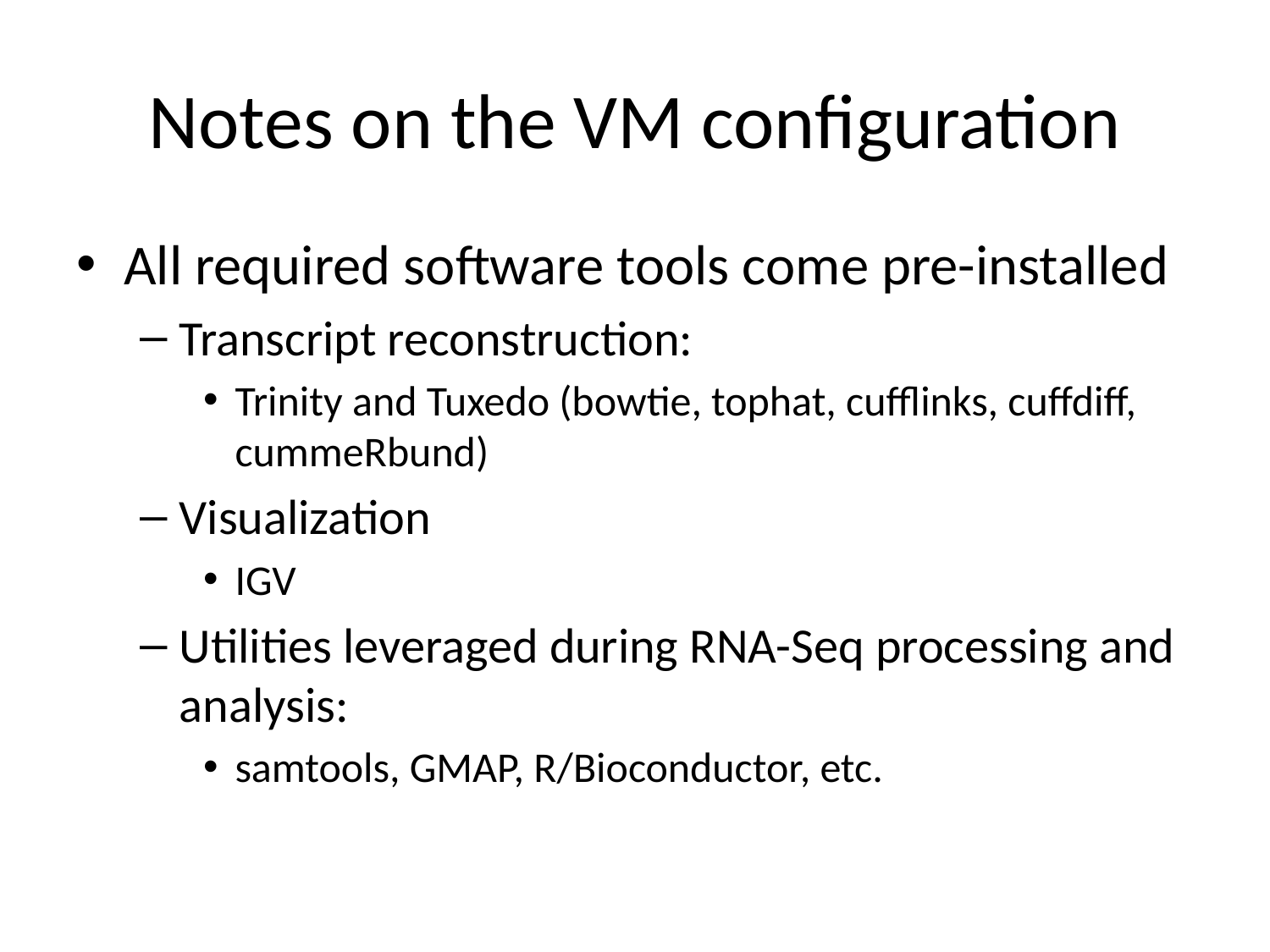

# Notes on the VM configuration
All required software tools come pre-installed
Transcript reconstruction:
Trinity and Tuxedo (bowtie, tophat, cufflinks, cuffdiff, cummeRbund)
Visualization
IGV
Utilities leveraged during RNA-Seq processing and analysis:
samtools, GMAP, R/Bioconductor, etc.